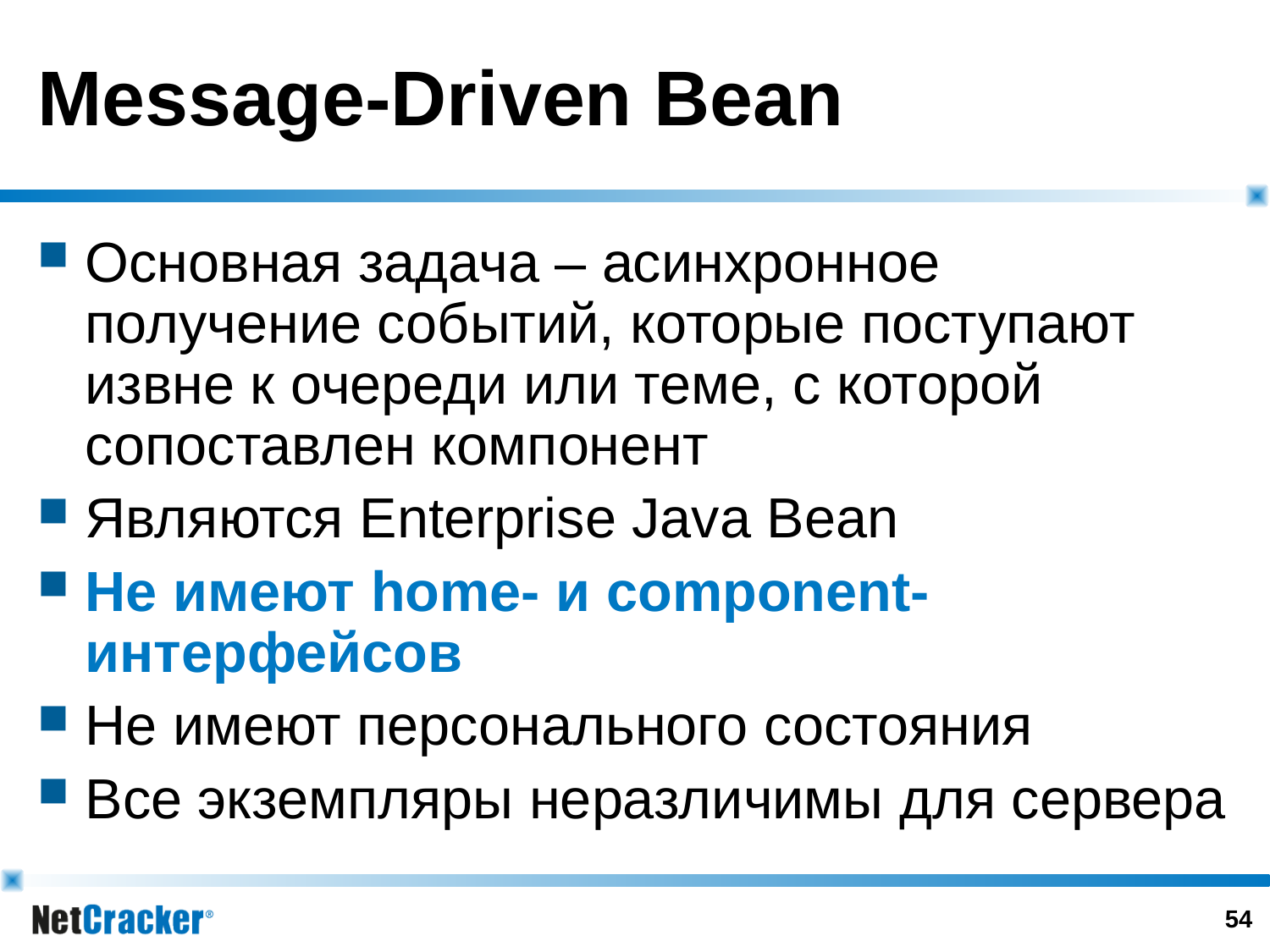

# Message-Driven Bean
Основная задача – асинхронное получение событий, которые поступают извне к очереди или теме, с которой сопоставлен компонент
Являются Enterprise Java Bean
Не имеют home- и component- интерфейсов
Не имеют персонального состояния
Все экземпляры неразличимы для сервера
54